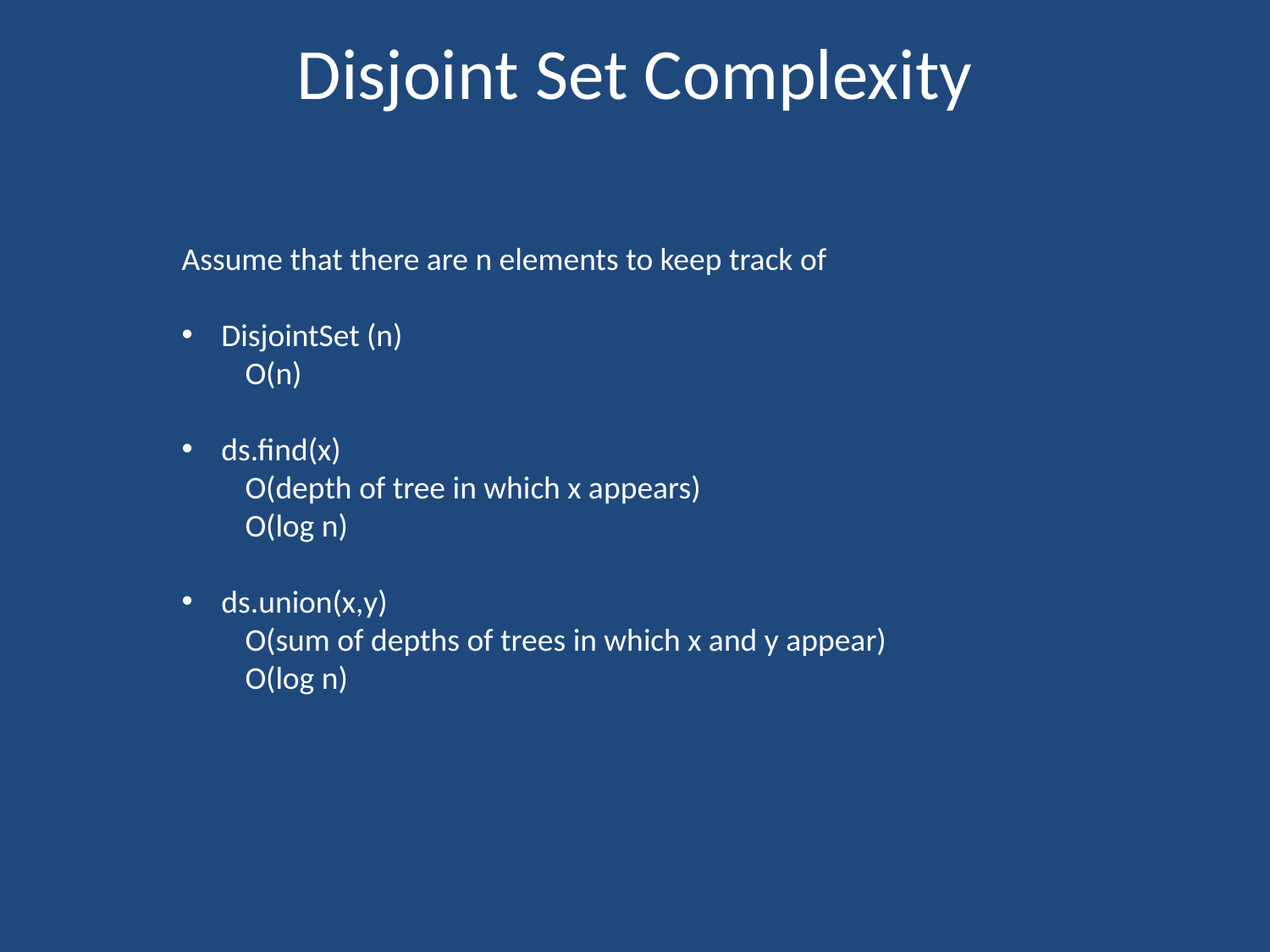

# Disjoint Set Complexity
Assume that there are n elements to keep track of

DisjointSet (n)
O(n)

ds.find(x)
O(depth of tree in which x appears)
O(log n)

ds.union(x,y)
O(sum of depths of trees in which x and y appear)
O(log n)